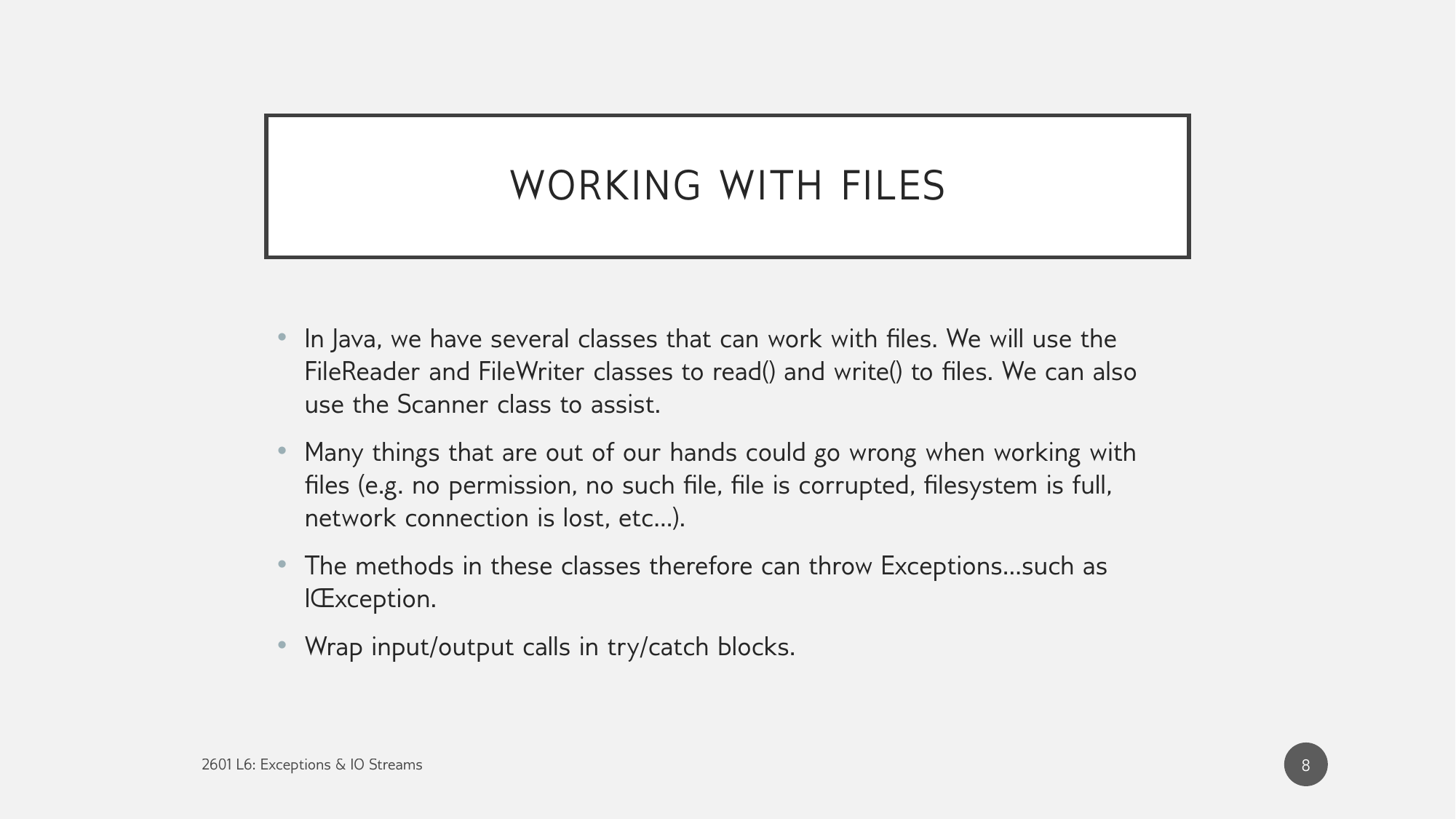

# Working with files
In Java, we have several classes that can work with files. We will use the FileReader and FileWriter classes to read() and write() to files. We can also use the Scanner class to assist.
Many things that are out of our hands could go wrong when working with files (e.g. no permission, no such file, file is corrupted, filesystem is full, network connection is lost, etc…).
The methods in these classes therefore can throw Exceptions…such as IOException.
Wrap input/output calls in try/catch blocks.

8
2601 L6: Exceptions & IO Streams